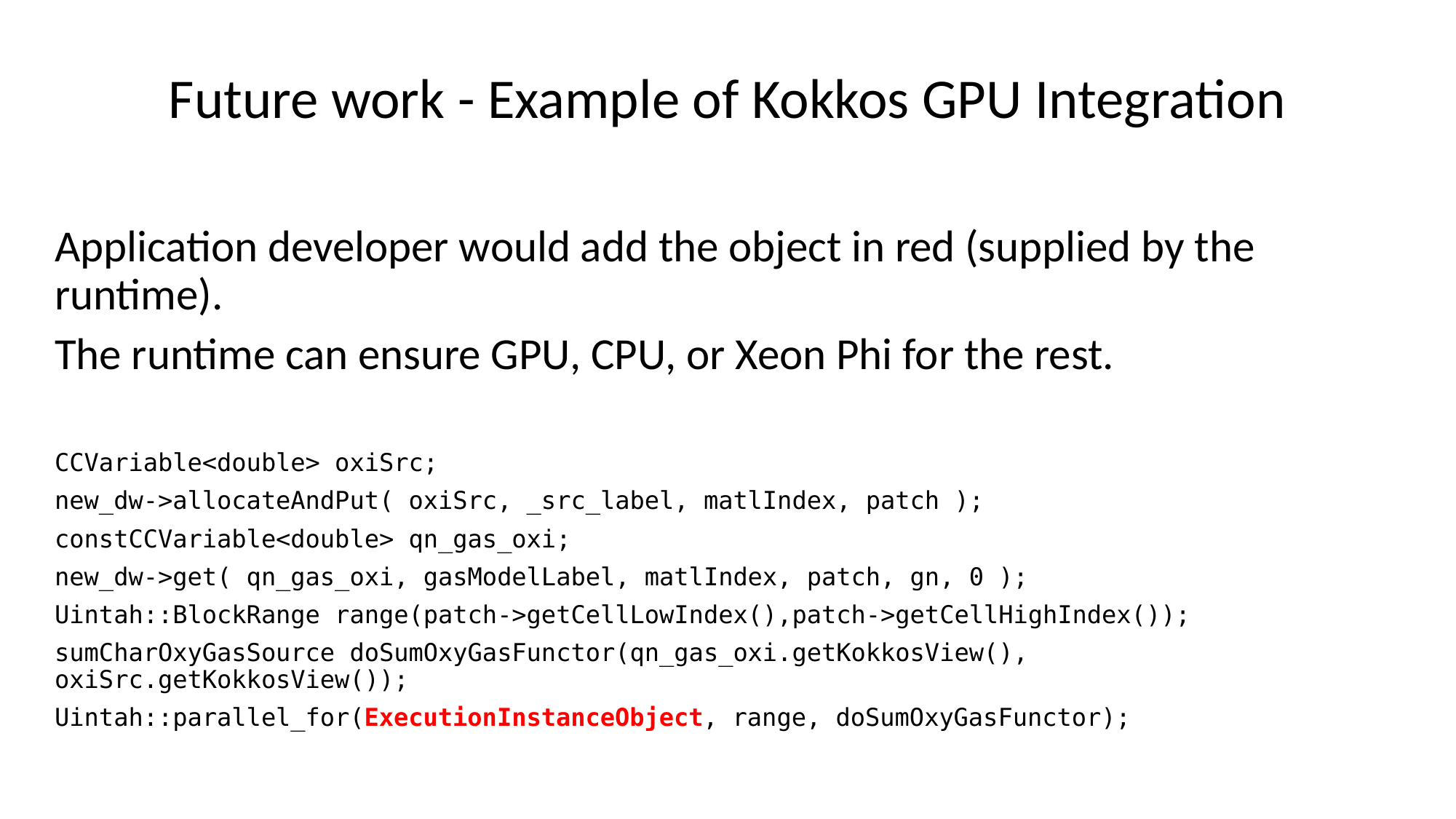

# Future work - Example of Kokkos GPU Integration
Application developer would add the object in red (supplied by the runtime).
The runtime can ensure GPU, CPU, or Xeon Phi for the rest.

CCVariable<double> oxiSrc;
new_dw->allocateAndPut( oxiSrc, _src_label, matlIndex, patch );
constCCVariable<double> qn_gas_oxi;
new_dw->get( qn_gas_oxi, gasModelLabel, matlIndex, patch, gn, 0 );
Uintah::BlockRange range(patch->getCellLowIndex(),patch->getCellHighIndex());
sumCharOxyGasSource doSumOxyGasFunctor(qn_gas_oxi.getKokkosView(), oxiSrc.getKokkosView());
Uintah::parallel_for(ExecutionInstanceObject, range, doSumOxyGasFunctor);